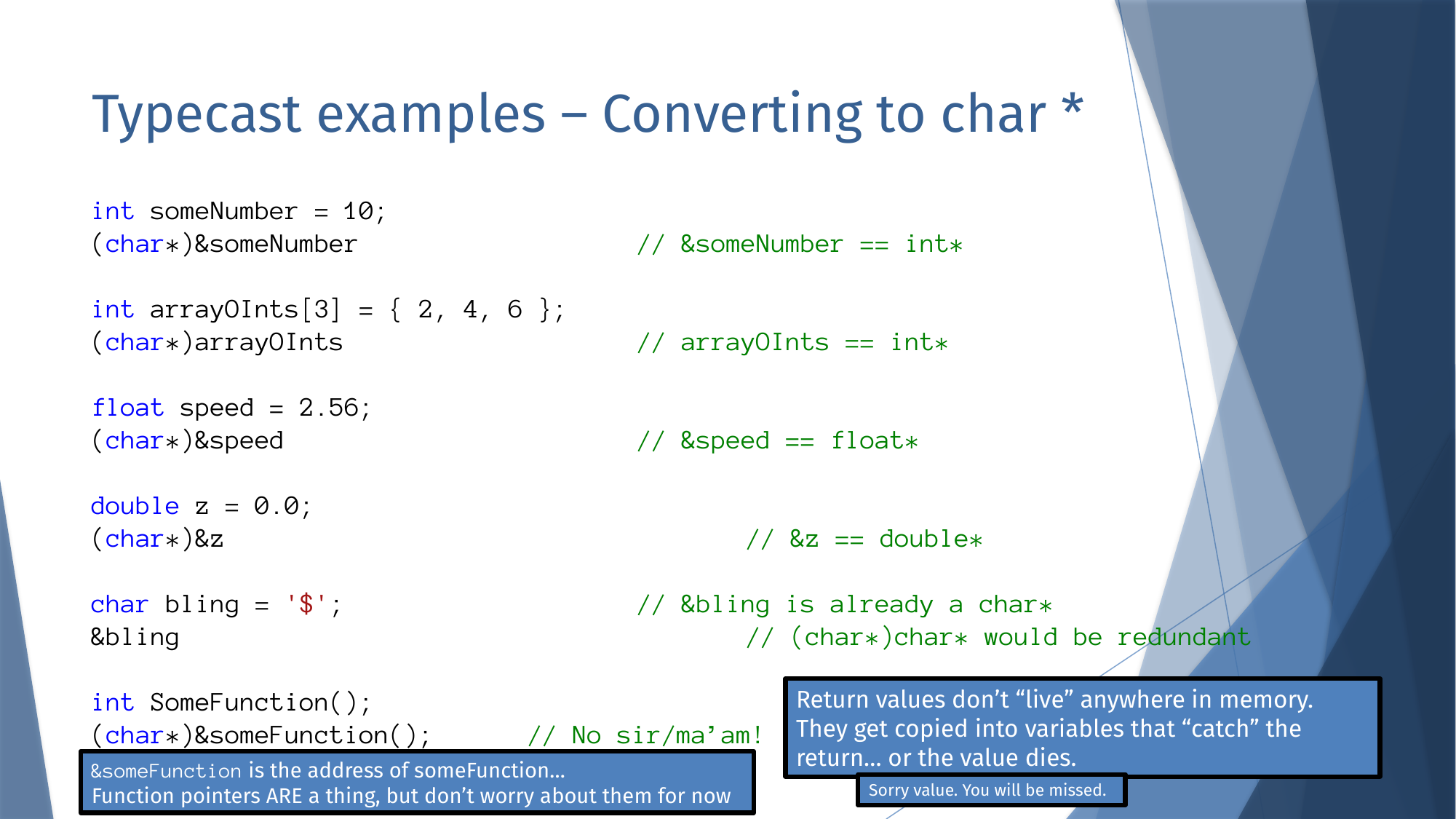

# Typecast examples – Converting to char *
int someNumber = 10;
(char*)&someNumber			// &someNumber == int*

int arrayOInts[3] = { 2, 4, 6 };
(char*)arrayOInts			// arrayOInts == int*

float speed = 2.56;
(char*)&speed				// &speed == float*

double z = 0.0;
(char*)&z					// &z == double*

char bling = '$';			// &bling is already a char*
&bling						// (char*)char* would be redundant

int SomeFunction();
(char*)&someFunction();	// No sir/ma’am!
Return values don’t “live” anywhere in memory. They get copied into variables that “catch” the return… or the value dies.
&someFunction is the address of someFunction…
Function pointers ARE a thing, but don’t worry about them for now
Sorry value. You will be missed.